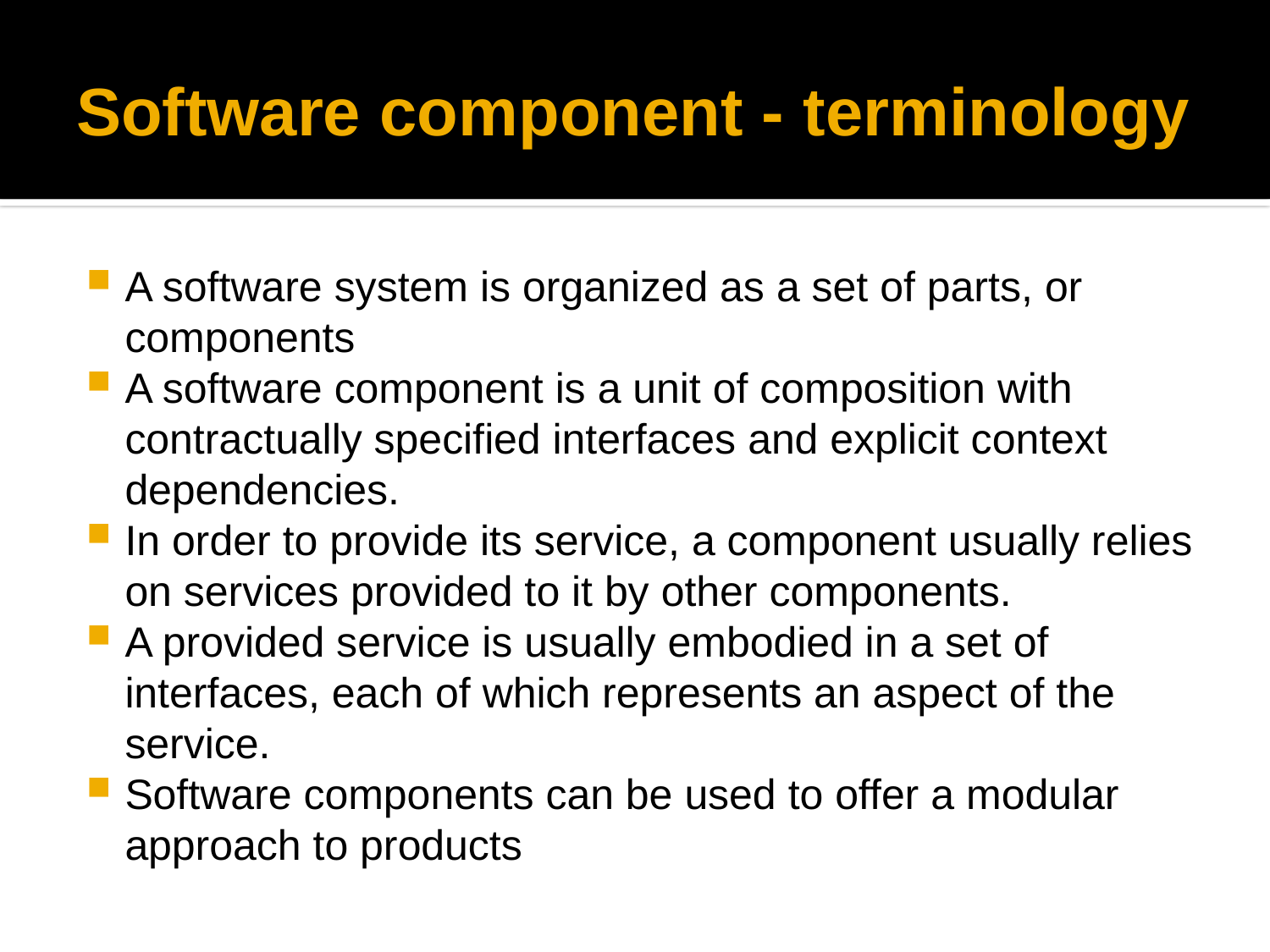

# Software component - terminology
A software system is organized as a set of parts, or components
A software component is a unit of composition with contractually specified interfaces and explicit context dependencies.
In order to provide its service, a component usually relies on services provided to it by other components.
A provided service is usually embodied in a set of interfaces, each of which represents an aspect of the service.
Software components can be used to offer a modular approach to products